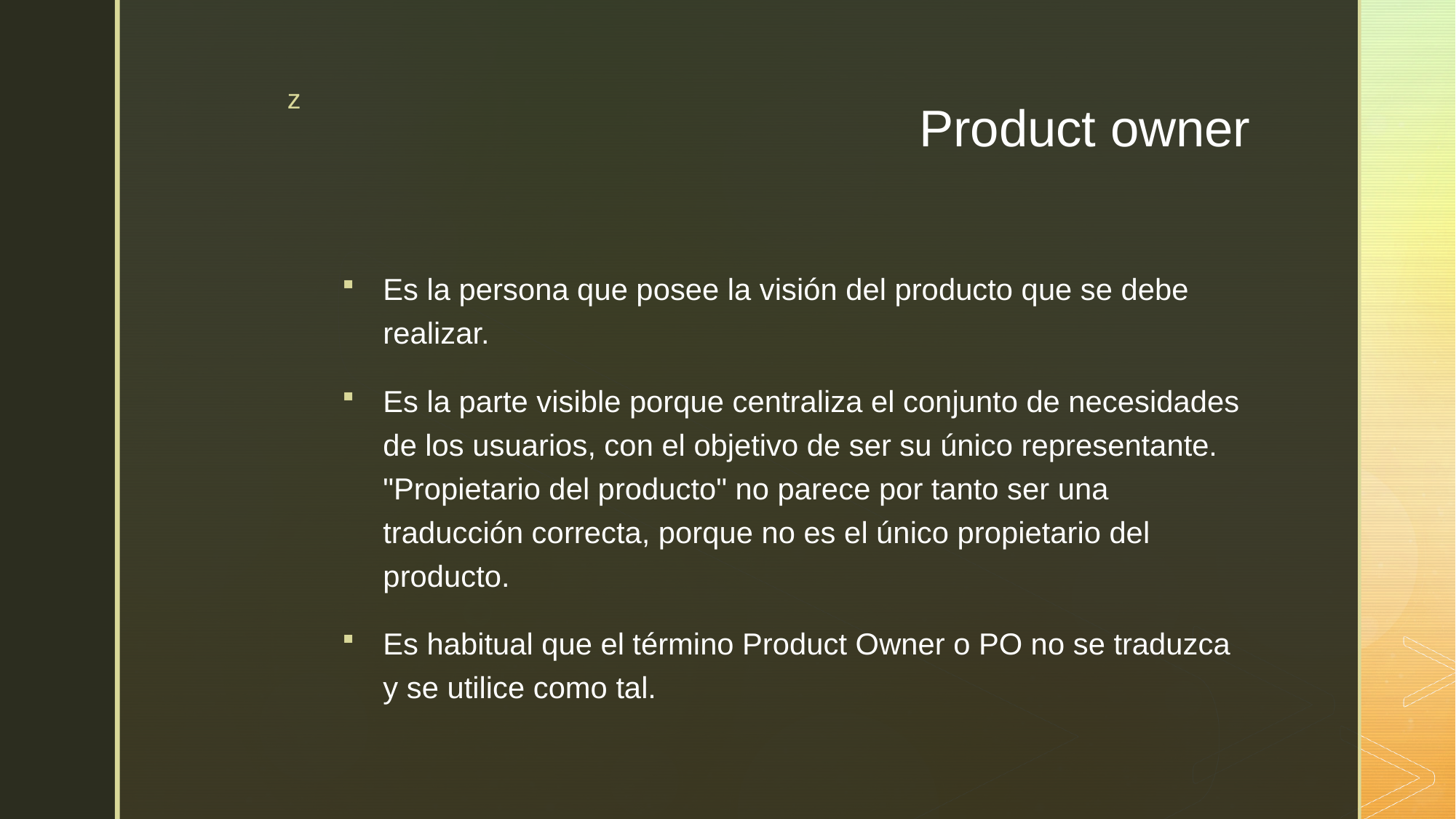

# Product owner
Es la persona que posee la visión del producto que se debe realizar.
Es la parte visible porque centraliza el conjunto de necesidades de los usuarios, con el objetivo de ser su único representante. "Propietario del producto" no parece por tanto ser una traducción correcta, porque no es el único propietario del producto.
Es habitual que el término Product Owner o PO no se traduzca y se utilice como tal.